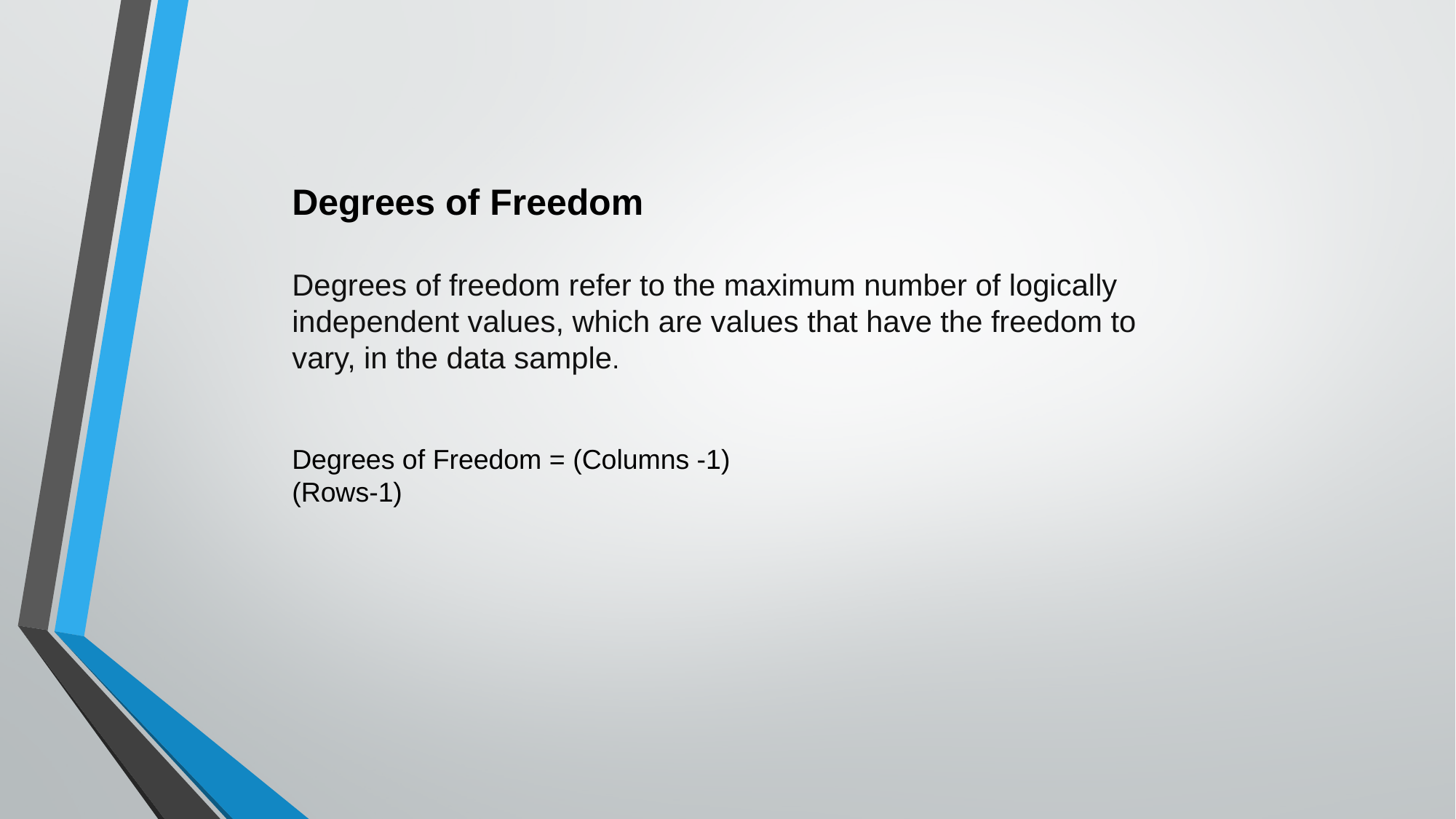

Degrees of Freedom

Degrees of freedom refer to the maximum number of logically independent values, which are values that have the freedom to vary, in the data sample.
Degrees of Freedom = (Columns -1)(Rows-1)